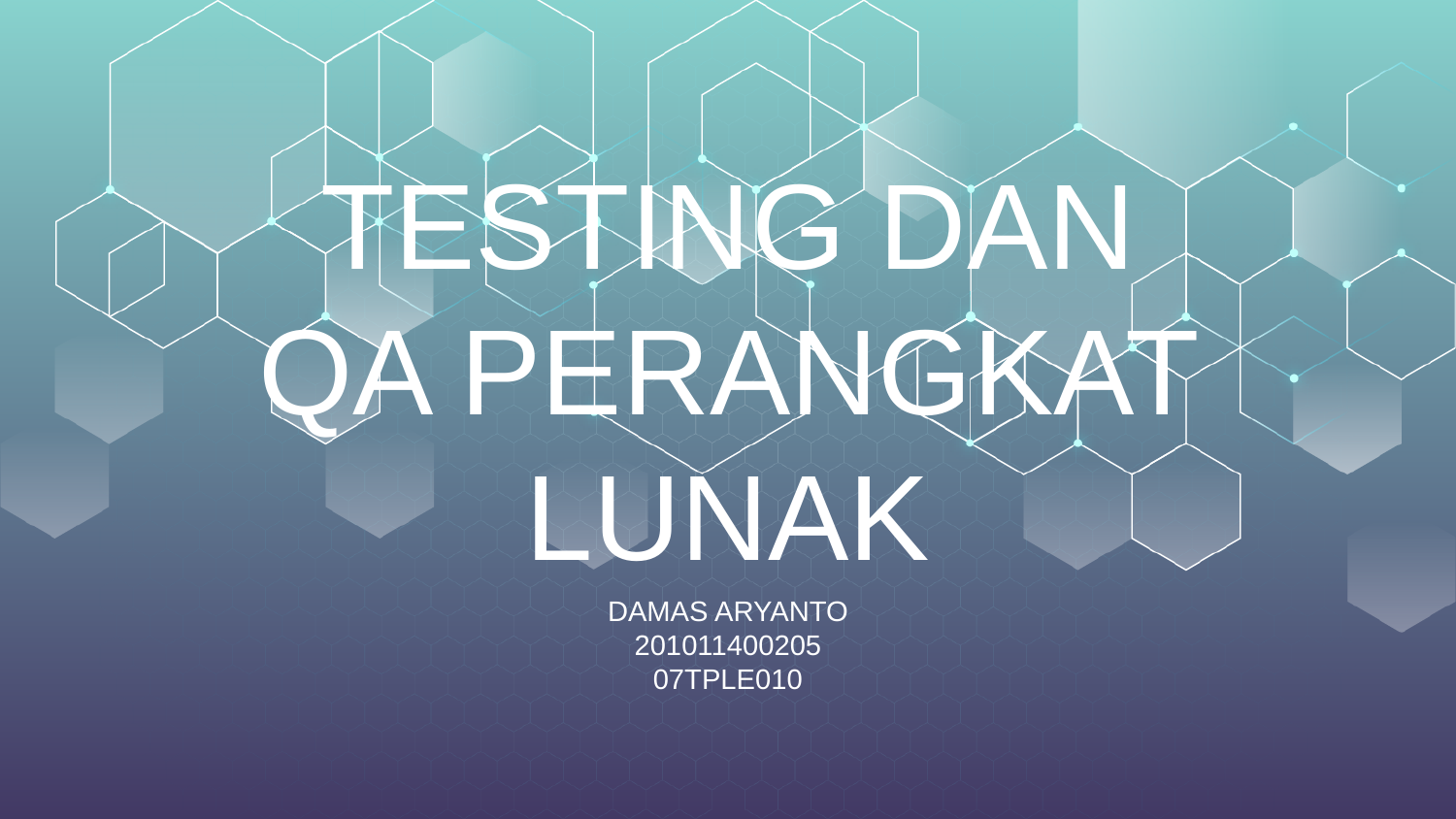

# TESTING DAN QA PERANGKAT LUNAK
DAMAS ARYANTO
201011400205
07TPLE010